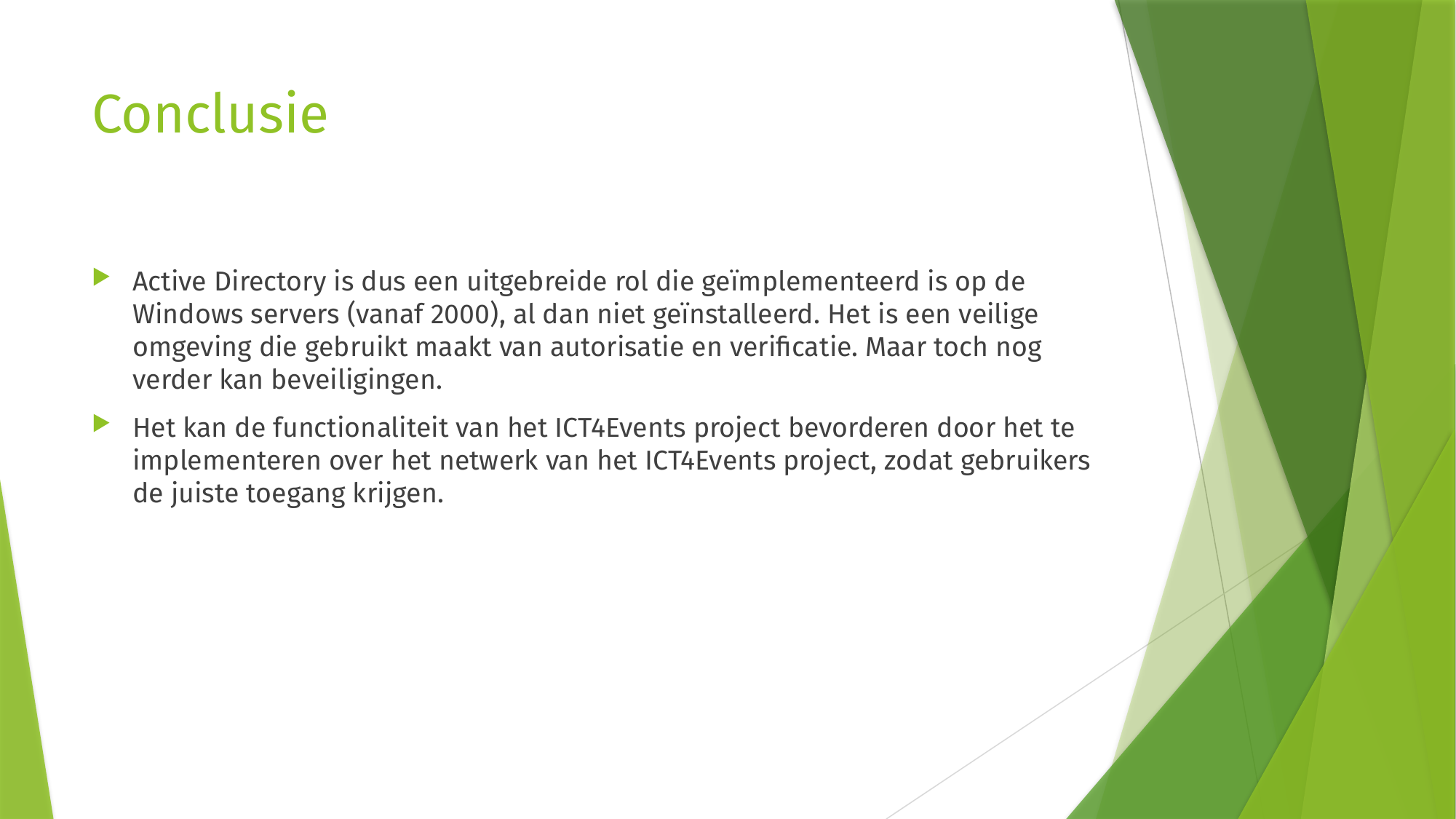

# Conclusie
Active Directory is dus een uitgebreide rol die geïmplementeerd is op de Windows servers (vanaf 2000), al dan niet geïnstalleerd. Het is een veilige omgeving die gebruikt maakt van autorisatie en verificatie. Maar toch nog verder kan beveiligingen.
Het kan de functionaliteit van het ICT4Events project bevorderen door het te implementeren over het netwerk van het ICT4Events project, zodat gebruikers de juiste toegang krijgen.